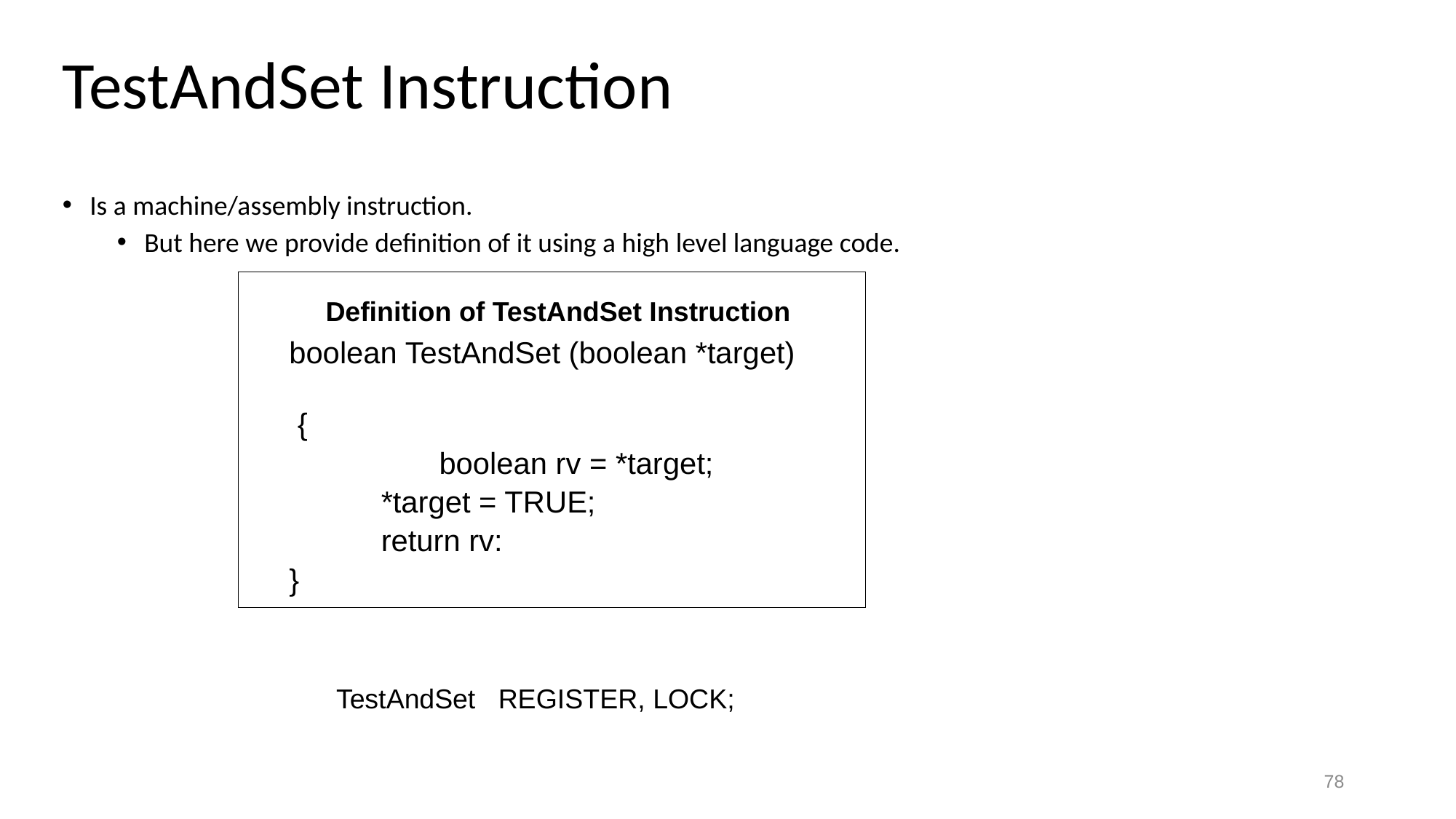

# TestAndSet Instruction
Is a machine/assembly instruction.
But here we provide definition of it using a high level language code.

Definition of TestAndSet Instruction

boolean TestAndSet (boolean *target)
 {
		boolean rv = *target;
           *target = TRUE;
           return rv:
}
TestAndSet   REGISTER, LOCK;
78